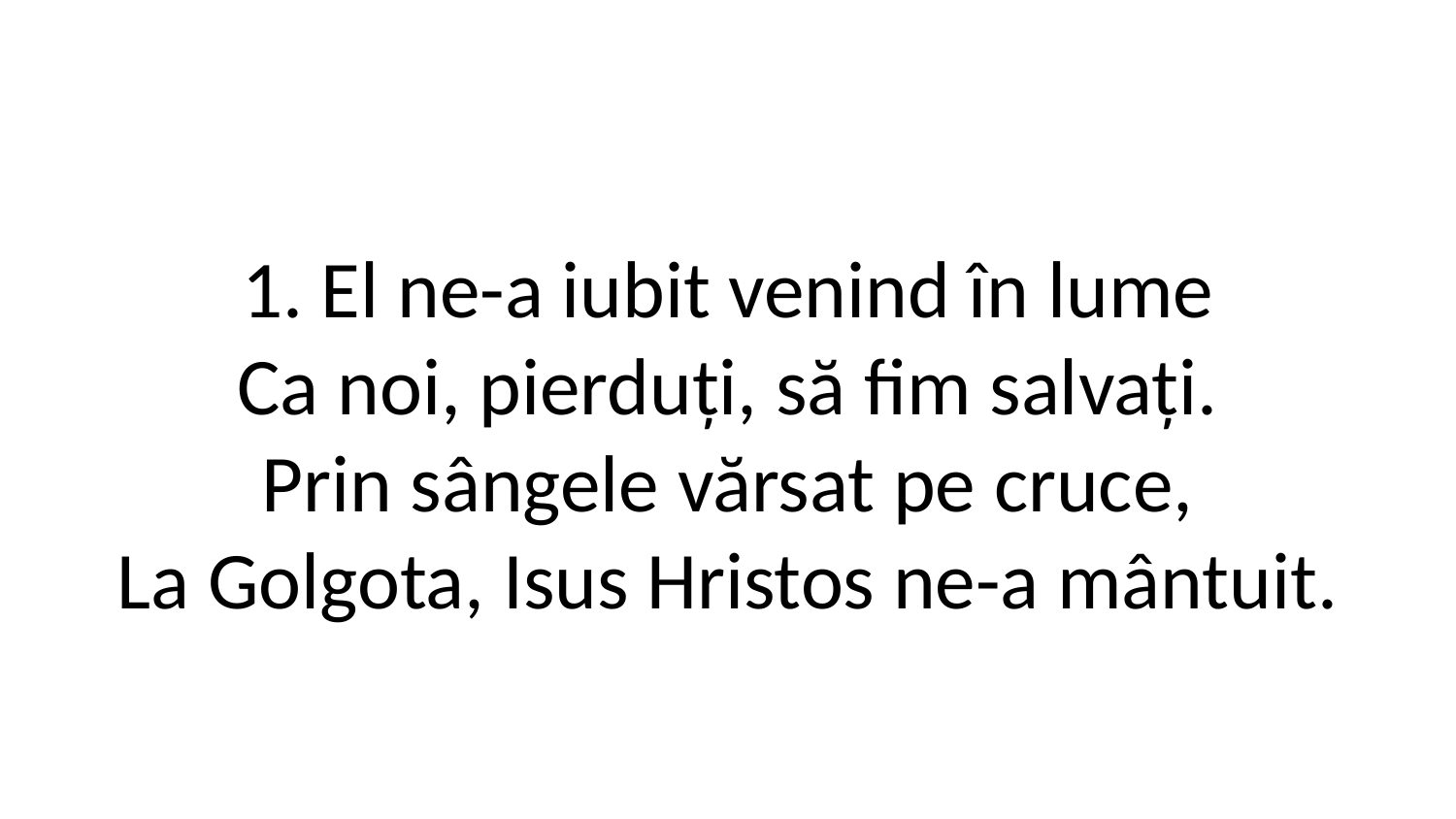

1. El ne-a iubit venind în lume
Ca noi, pierduți, să fim salvați.
Prin sângele vărsat pe cruce,
La Golgota, Isus Hristos ne-a mântuit.